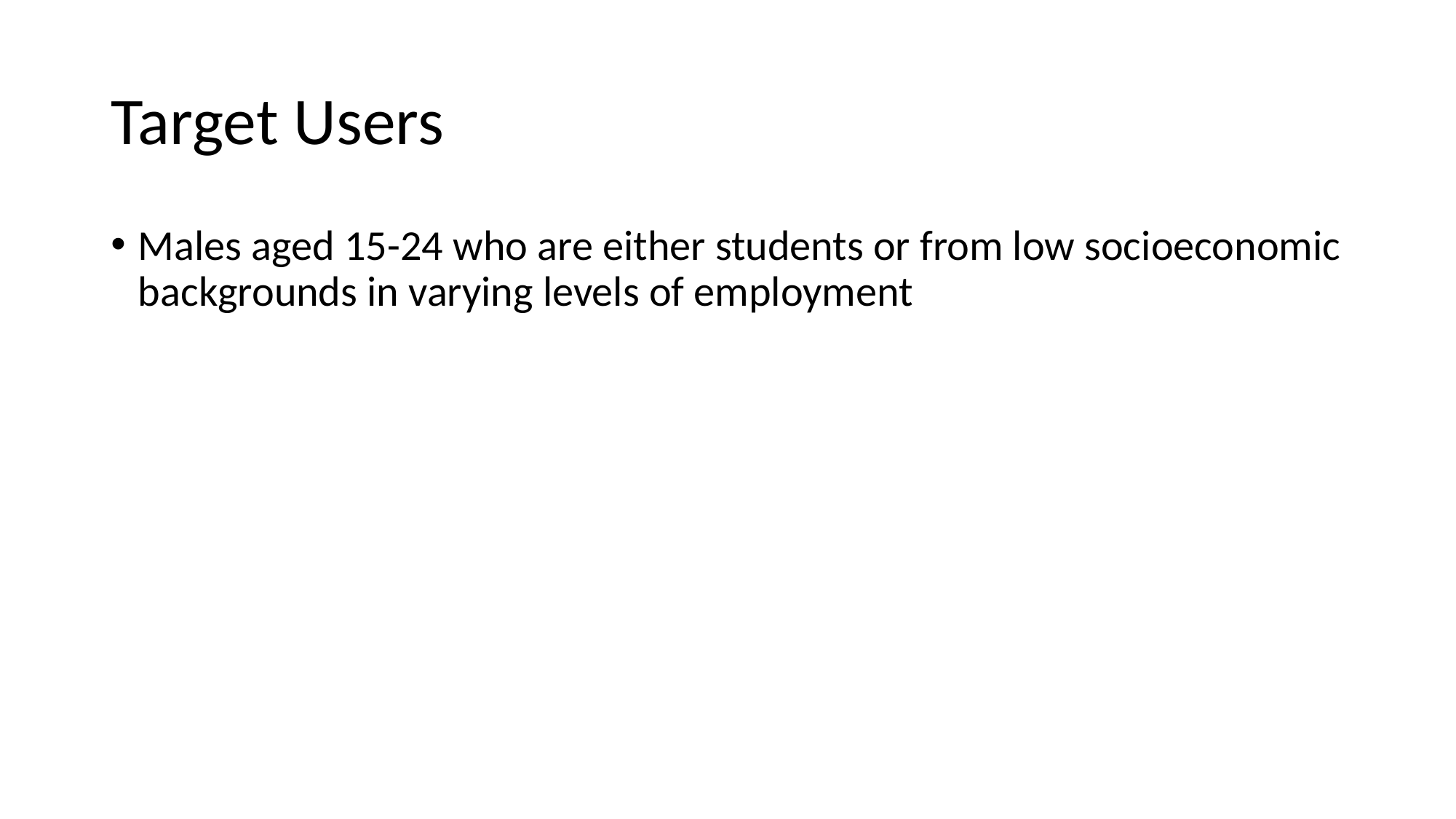

# Target Users
Males aged 15-24 who are either students or from low socioeconomic backgrounds in varying levels of employment